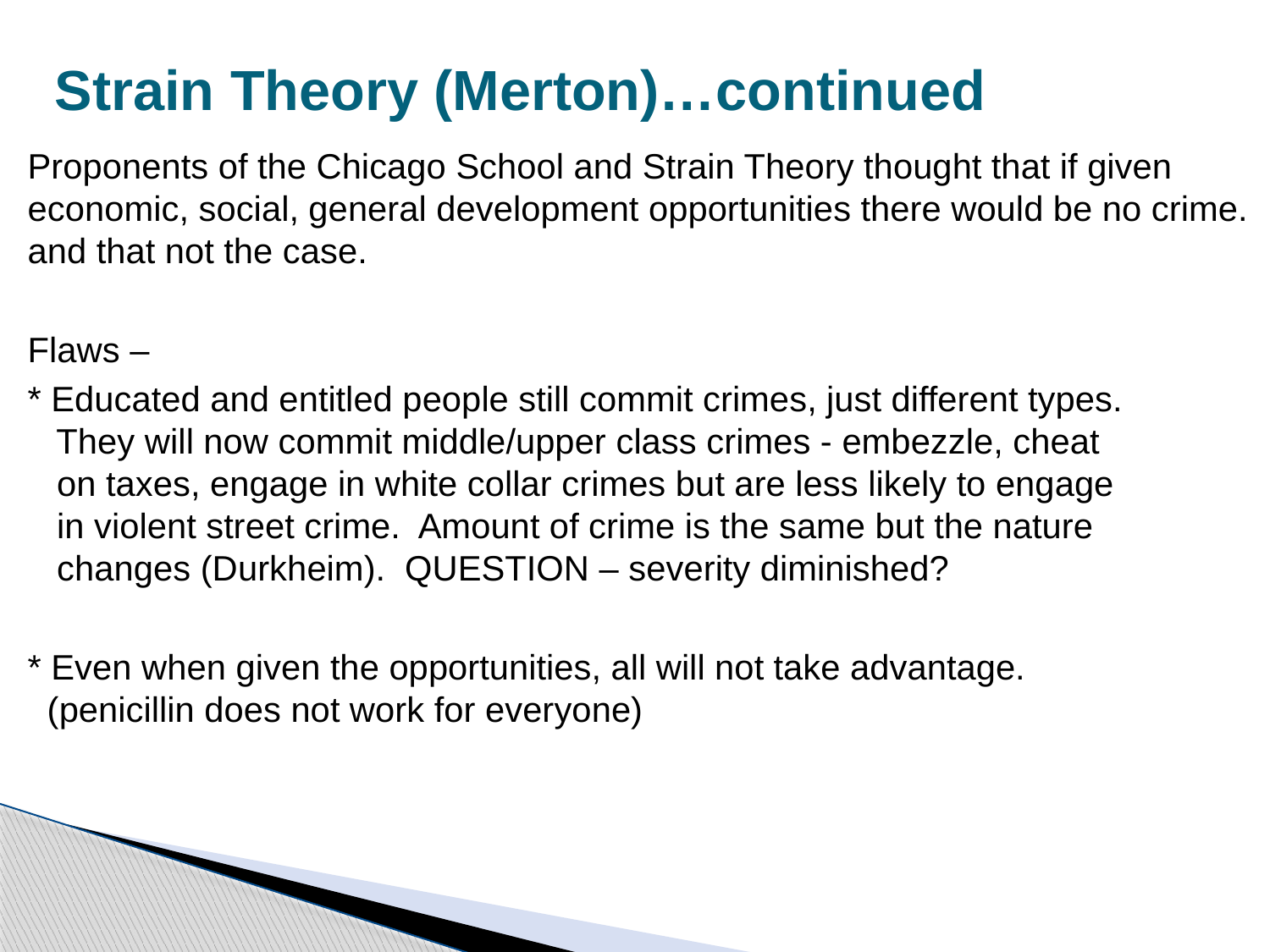

# Strain Theory (Merton)…continued
Proponents of the Chicago School and Strain Theory thought that if given economic, social, general development opportunities there would be no crime. and that not the case.

Flaws –
* Educated and entitled people still commit crimes, just different types.
   They will now commit middle/upper class crimes - embezzle, cheat
   on taxes, engage in white collar crimes but are less likely to engage
   in violent street crime.  Amount of crime is the same but the nature
   changes (Durkheim).  QUESTION – severity diminished?

* Even when given the opportunities, all will not take advantage.
  (penicillin does not work for everyone)